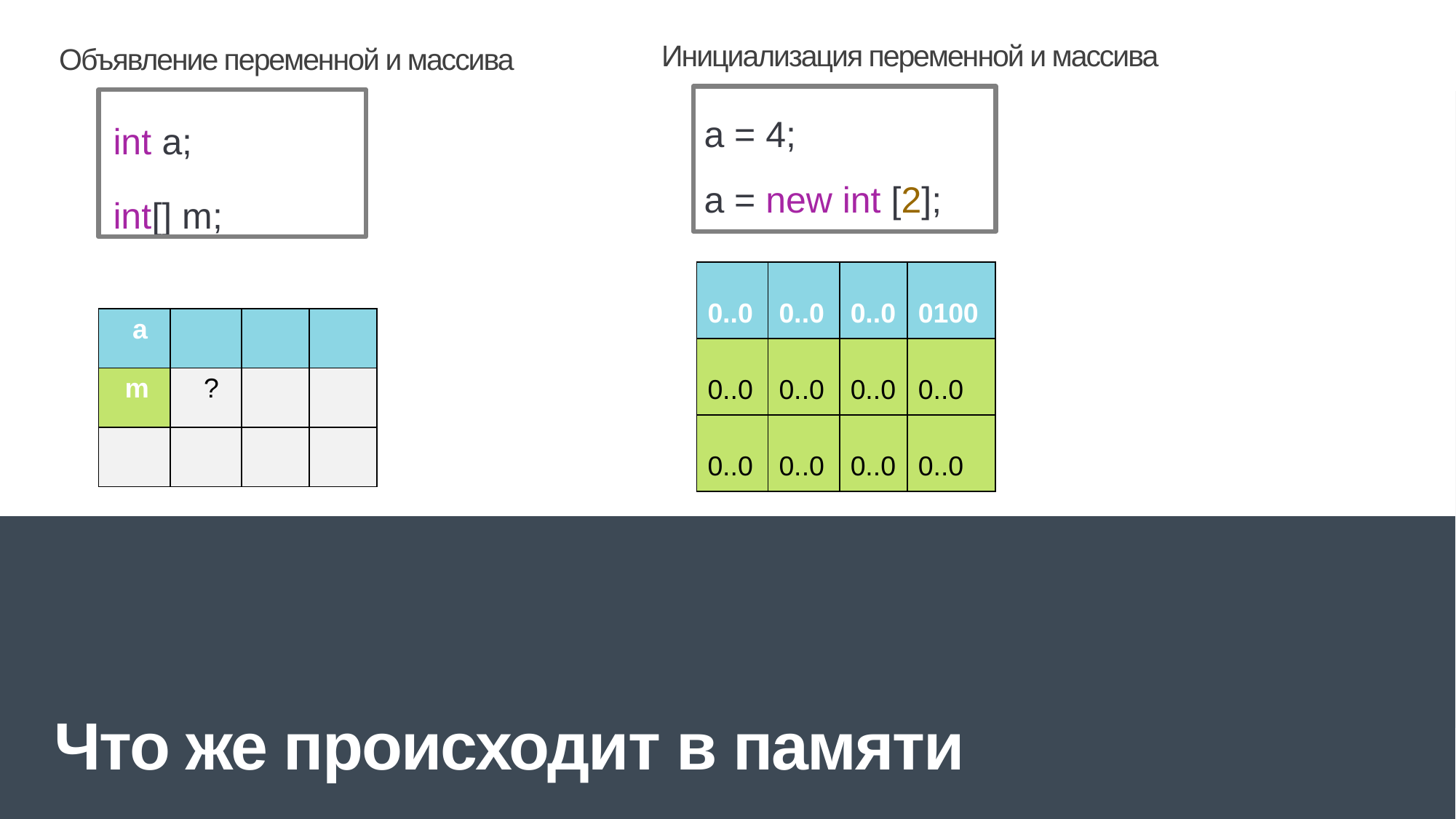

Инициализация переменной и массива
Объявление переменной и массива
a = 4;
a = new int [2];

int a;
int[] m;
| 0..0 | 0..0 | 0..0 | 0100 |
| --- | --- | --- | --- |
| 0..0 | 0..0 | 0..0 | 0..0 |
| 0..0 | 0..0 | 0..0 | 0..0 |
| a |  |  |  |
| --- | --- | --- | --- |
| m | ? |  |  |
|  |  |  |  |

Что же происходит в памяти